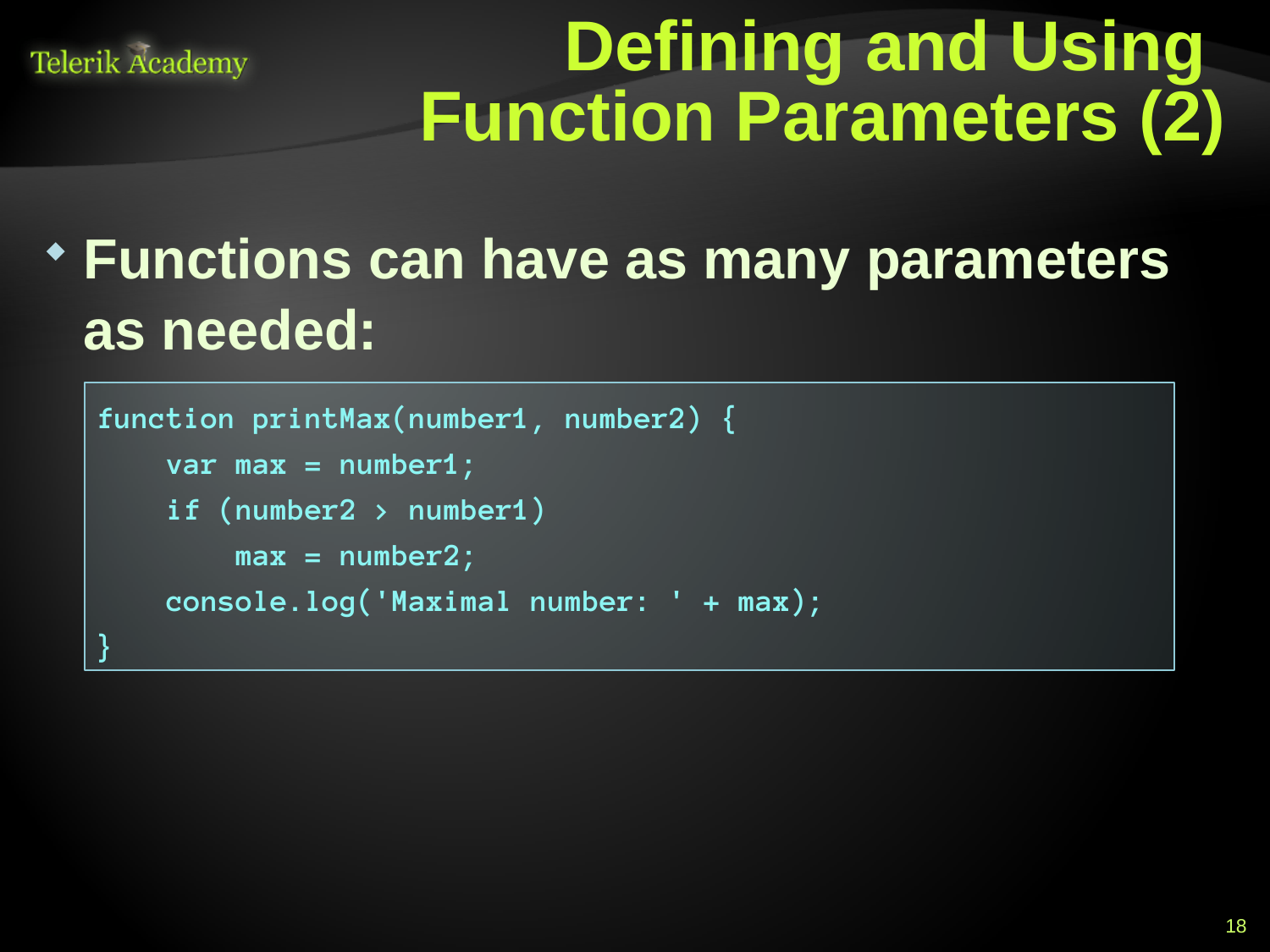

# Defining and Using Function Parameters (2)
Functions can have as many parameters as needed:
function printMax(number1, number2) {
    var max = number1;
    if (number2 > number1)
        max = number2;
    console.log('Maximal number: ' + max);
}
18